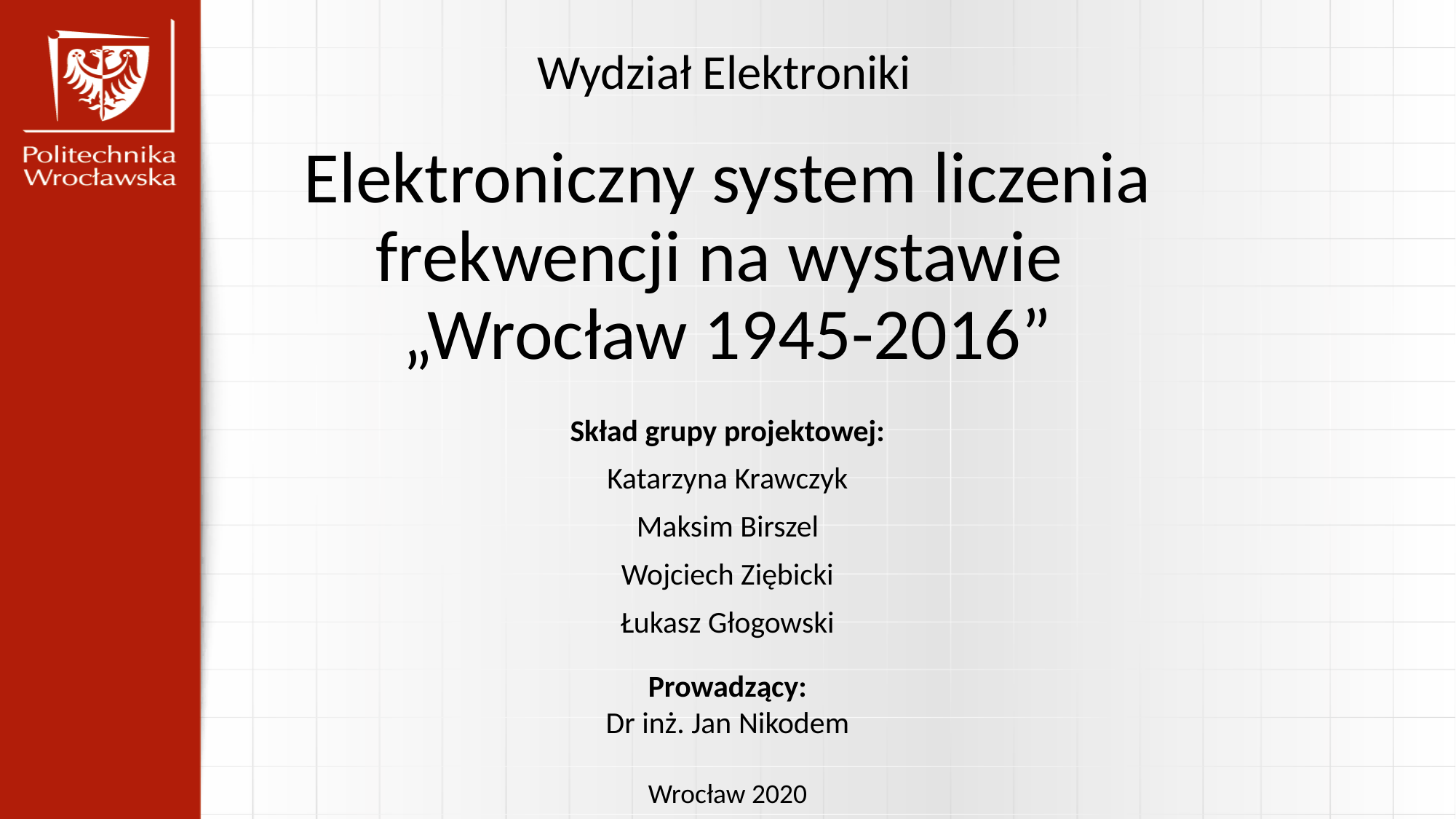

Wydział Elektroniki
# Elektroniczny system liczenia frekwencji na wystawie „Wrocław 1945-2016”
Skład grupy projektowej:
Katarzyna Krawczyk
Maksim Birszel
Wojciech Ziębicki
Łukasz Głogowski
Prowadzący:
Dr inż. Jan Nikodem

Wrocław 2020